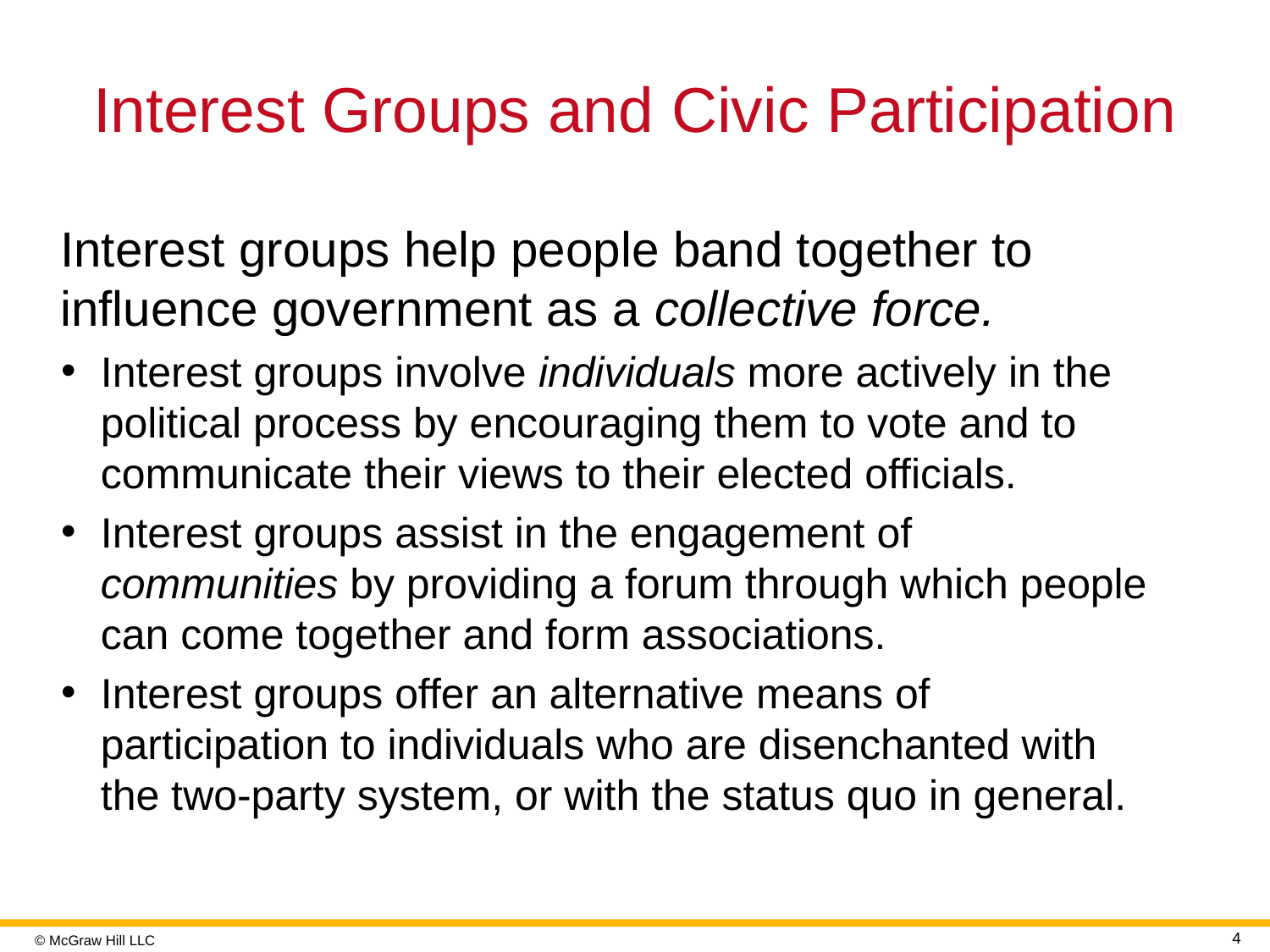

# Interest Groups and Civic Participation
Interest groups help people band together to influence government as a collective force.
Interest groups involve individuals more actively in the political process by encouraging them to vote and to communicate their views to their elected officials.
Interest groups assist in the engagement of communities by providing a forum through which people can come together and form associations.
Interest groups offer an alternative means of participation to individuals who are disenchanted with the two-party system, or with the status quo in general.
4